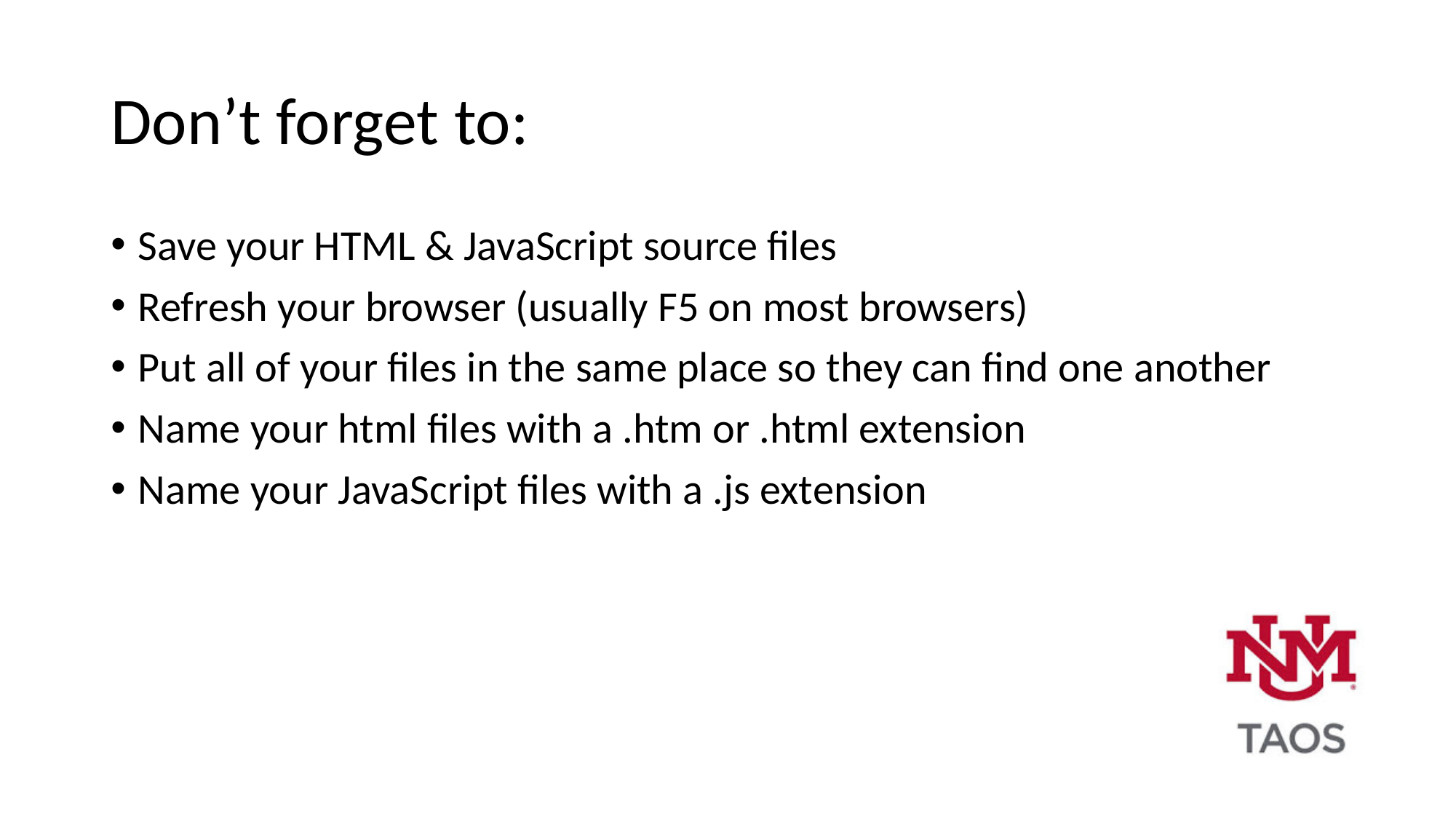

# Don’t forget to:
Save your HTML & JavaScript source files
Refresh your browser (usually F5 on most browsers)
Put all of your files in the same place so they can find one another
Name your html files with a .htm or .html extension
Name your JavaScript files with a .js extension